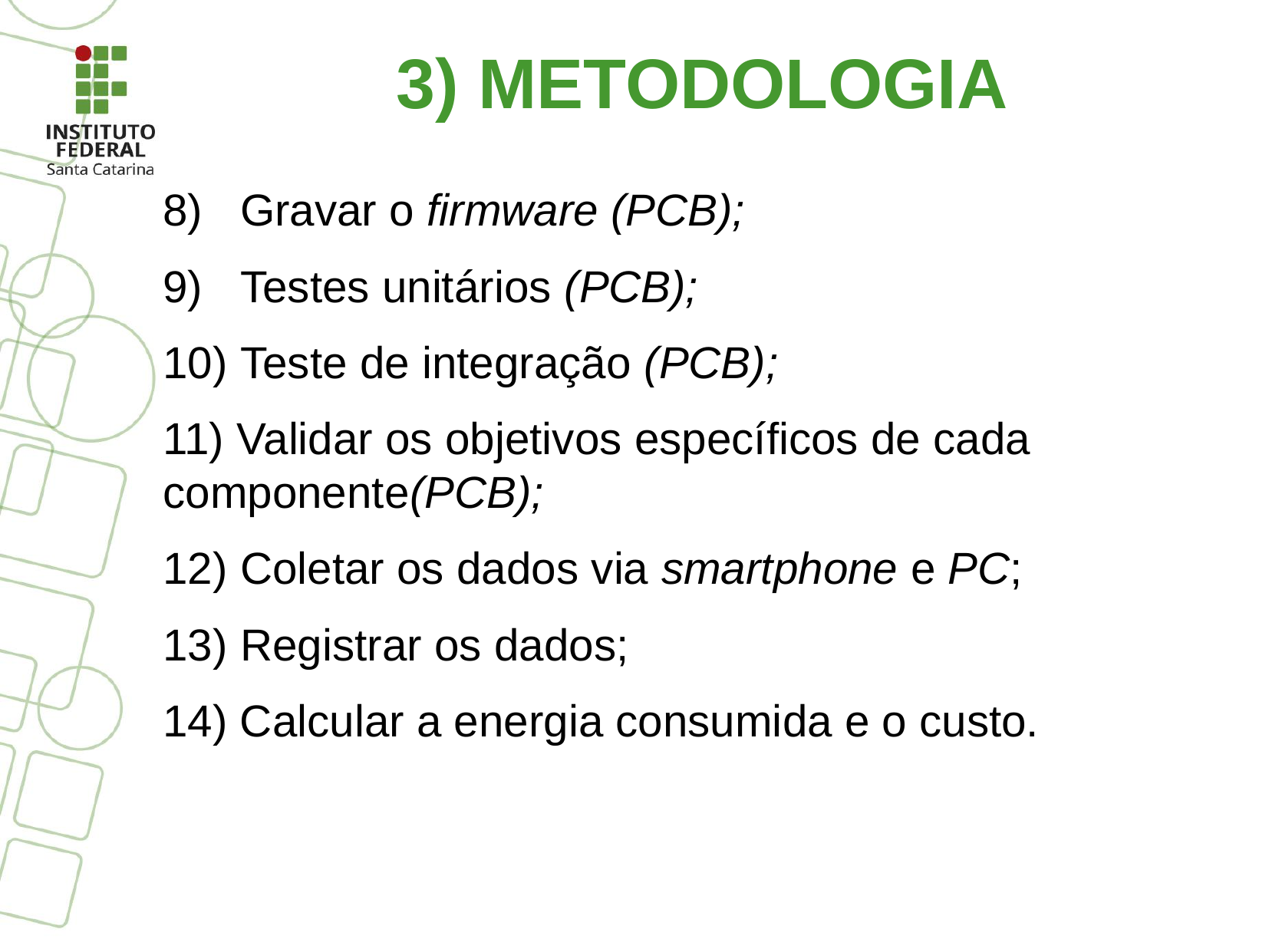

3) METODOLOGIA

8)	 Gravar o firmware (PCB);
9)	 Testes unitários (PCB);
10) Teste de integração (PCB);
11) Validar os objetivos específicos de cada
componente(PCB);
12) Coletar os dados via smartphone e PC;
13) Registrar os dados;
14) Calcular a energia consumida e o custo.